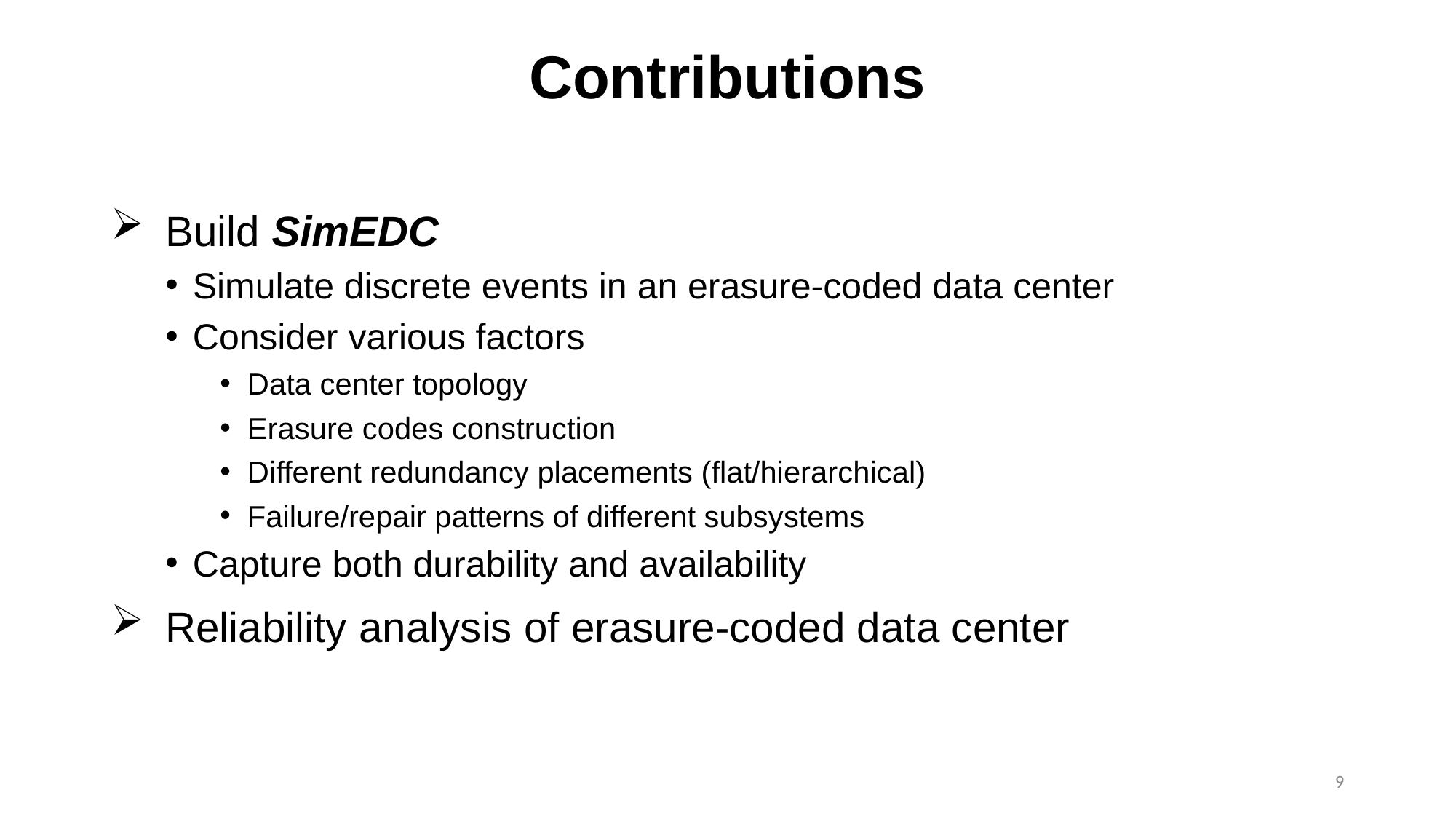

# Contributions
Build SimEDC
Simulate discrete events in an erasure-coded data center
Consider various factors
Data center topology
Erasure codes construction
Different redundancy placements (flat/hierarchical)
Failure/repair patterns of different subsystems
Capture both durability and availability
Reliability analysis of erasure-coded data center
9